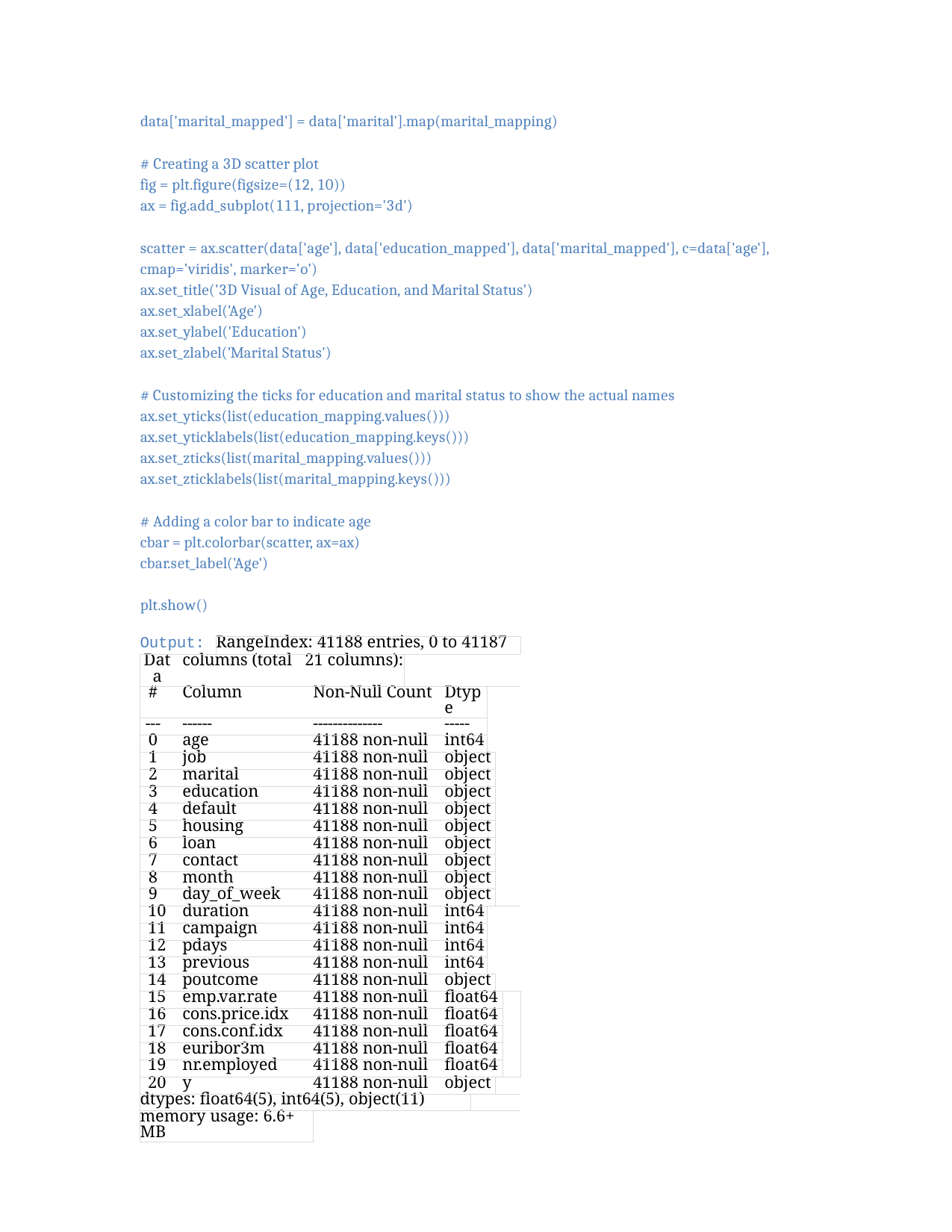

data['marital_mapped'] = data['marital'].map(marital_mapping)

# Creating a 3D scatter plot
fig = plt.figure(figsize=(12, 10))
ax = fig.add_subplot(111, projection='3d')

scatter = ax.scatter(data['age'], data['education_mapped'], data['marital_mapped'], c=data['age'],  cmap='viridis', marker='o')
ax.set_title('3D Visual of Age, Education, and Marital Status')  ax.set_xlabel('Age')
ax.set_ylabel('Education')  ax.set_zlabel('Marital Status')

# Customizing the ticks for education and marital status to show the actual names  ax.set_yticks(list(education_mapping.values()))  ax.set_yticklabels(list(education_mapping.keys()))  ax.set_zticks(list(marital_mapping.values()))  ax.set_zticklabels(list(marital_mapping.keys()))

# Adding a color bar to indicate age  cbar = plt.colorbar(scatter, ax=ax)  cbar.set_label('Age')

plt.show()
| Output: |  | RangeIndex: 41188 entries, 0 to 41187 |  |  |  |  |  |  |  |  |
| --- | --- | --- | --- | --- | --- | --- | --- | --- | --- | --- |
| Data | columns (total |  | 21 columns): |  |  |  |  |  |  |  |
| # | Column |  | Non-Null Count |  |  | Dtype |  |  |  |  |
| --- | ------ |  | -------------- |  |  | ----- |  |  |  |  |
| 0 | age |  | 41188 non-null |  |  | int64 |  |  |  |  |
| 1 | job |  | 41188 non-null |  |  | object |  |  |  |  |
| 2 | marital |  | 41188 non-null |  |  | object |  |  |  |  |
| 3 | education |  | 41188 non-null |  |  | object |  |  |  |  |
| 4 | default |  | 41188 non-null |  |  | object |  |  |  |  |
| 5 | housing |  | 41188 non-null |  |  | object |  |  |  |  |
| 6 | loan |  | 41188 non-null |  |  | object |  |  |  |  |
| 7 | contact |  | 41188 non-null |  |  | object |  |  |  |  |
| 8 | month |  | 41188 non-null |  |  | object |  |  |  |  |
| 9 | day\_of\_week |  | 41188 non-null |  |  | object |  |  |  |  |
| 10 | duration |  | 41188 non-null |  |  | int64 |  |  |  |  |
| 11 | campaign |  | 41188 non-null |  |  | int64 |  |  |  |  |
| 12 | pdays |  | 41188 non-null |  |  | int64 |  |  |  |  |
| 13 | previous |  | 41188 non-null |  |  | int64 |  |  |  |  |
| 14 | poutcome |  | 41188 non-null |  |  | object |  |  |  |  |
| 15 | emp.var.rate |  | 41188 non-null |  |  | float64 |  |  |  |  |
| 16 | cons.price.idx |  | 41188 non-null |  |  | float64 |  |  |  |  |
| 17 | cons.conf.idx |  | 41188 non-null |  |  | float64 |  |  |  |  |
| 18 | euribor3m |  | 41188 non-null |  |  | float64 |  |  |  |  |
| 19 | nr.employed |  | 41188 non-null |  |  | float64 |  |  |  |  |
| 20 | y |  | 41188 non-null |  |  | object |  |  |  |  |
| dtypes: float64(5), int64(5), object(11) |  |  |  |  |  |  |  |  |  |  |
| memory usage: 6.6+ MB |  |  |  |  |  |  |  |  |  |  |